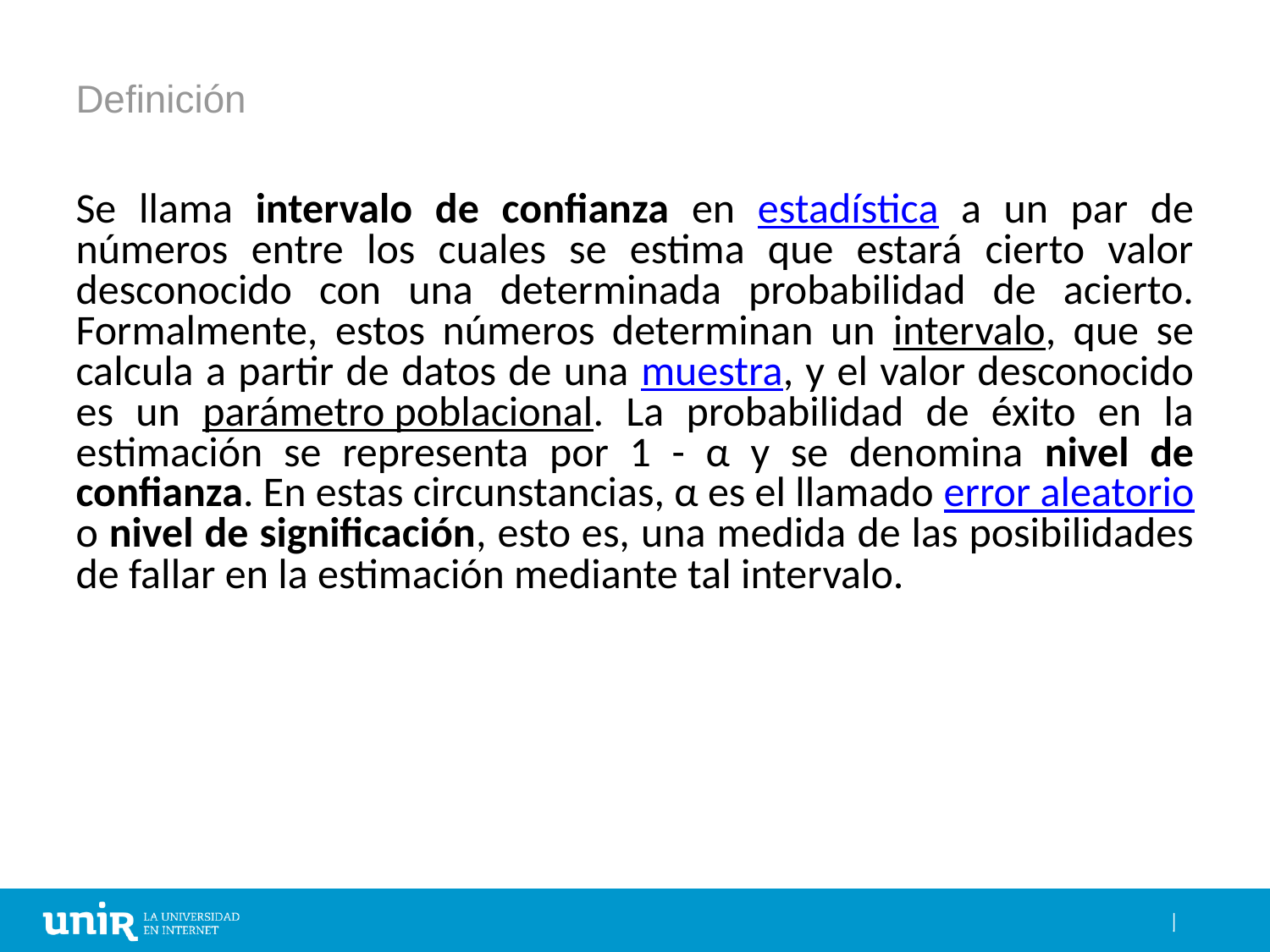

# Definición
Se llama intervalo de confianza en estadística a un par de números entre los cuales se estima que estará cierto valor desconocido con una determinada probabilidad de acierto. Formalmente, estos números determinan un intervalo, que se calcula a partir de datos de una muestra, y el valor desconocido es un parámetro poblacional. La probabilidad de éxito en la estimación se representa por 1 - α y se denomina nivel de confianza. En estas circunstancias, α es el llamado error aleatorio o nivel de significación, esto es, una medida de las posibilidades de fallar en la estimación mediante tal intervalo.